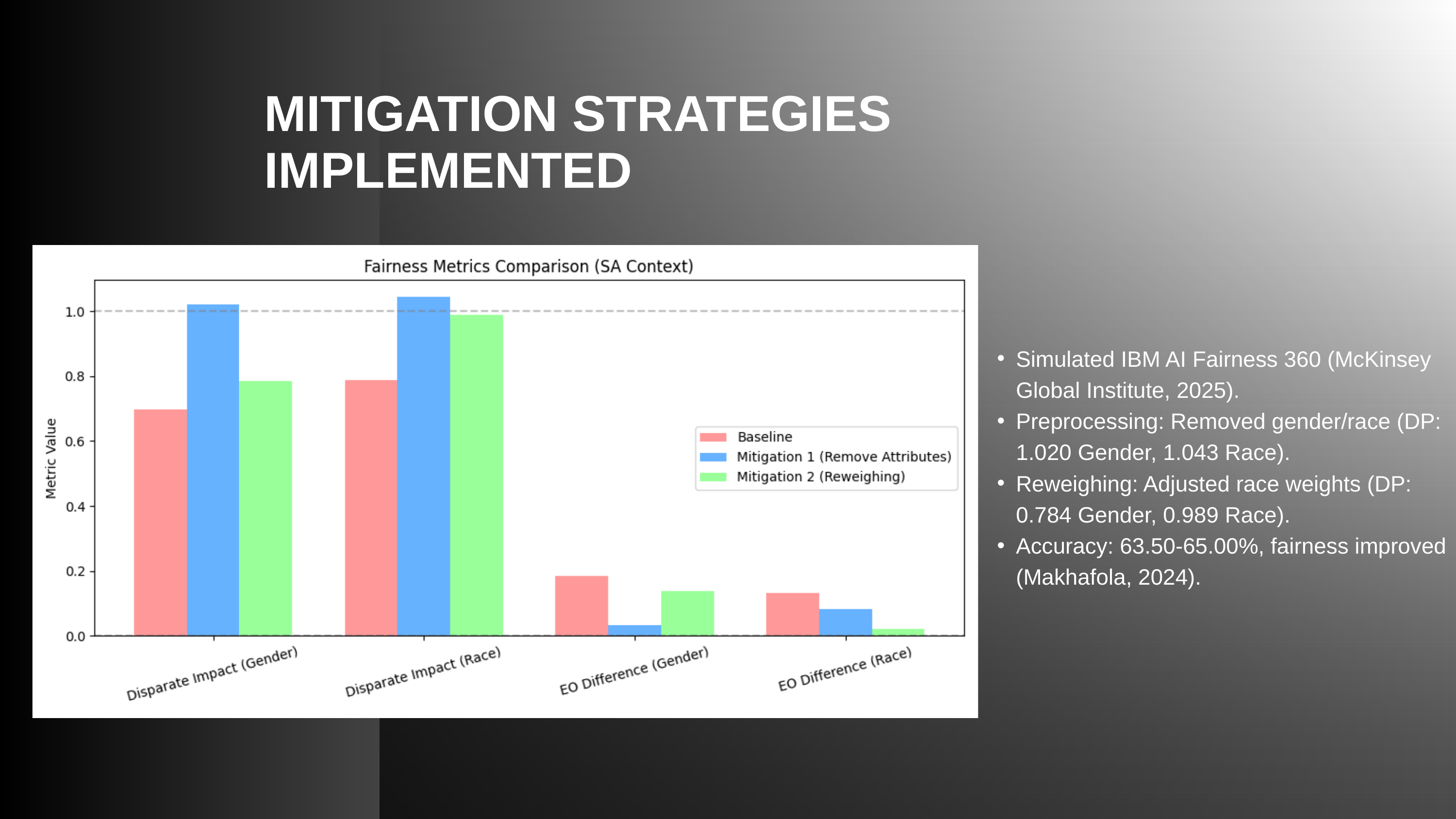

MITIGATION STRATEGIES IMPLEMENTED

Simulated IBM AI Fairness 360 (McKinsey Global Institute, 2025).
Preprocessing: Removed gender/race (DP: 1.020 Gender, 1.043 Race).
Reweighing: Adjusted race weights (DP: 0.784 Gender, 0.989 Race).
Accuracy: 63.50-65.00%, fairness improved (Makhafola, 2024).